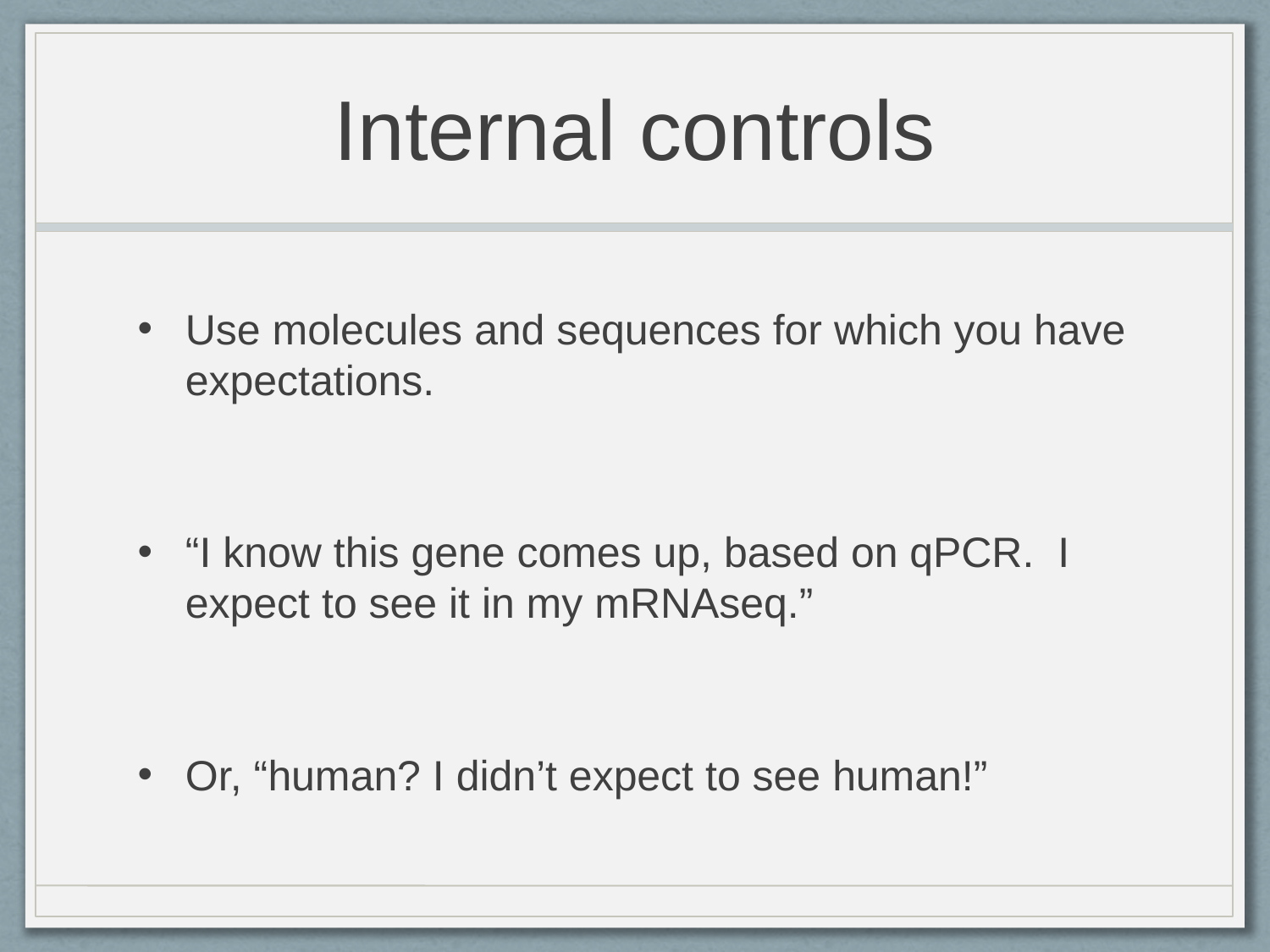

# Internal controls
Use molecules and sequences for which you have expectations.

“I know this gene comes up, based on qPCR.  I expect to see it in my mRNAseq.”

Or, “human? I didn’t expect to see human!”